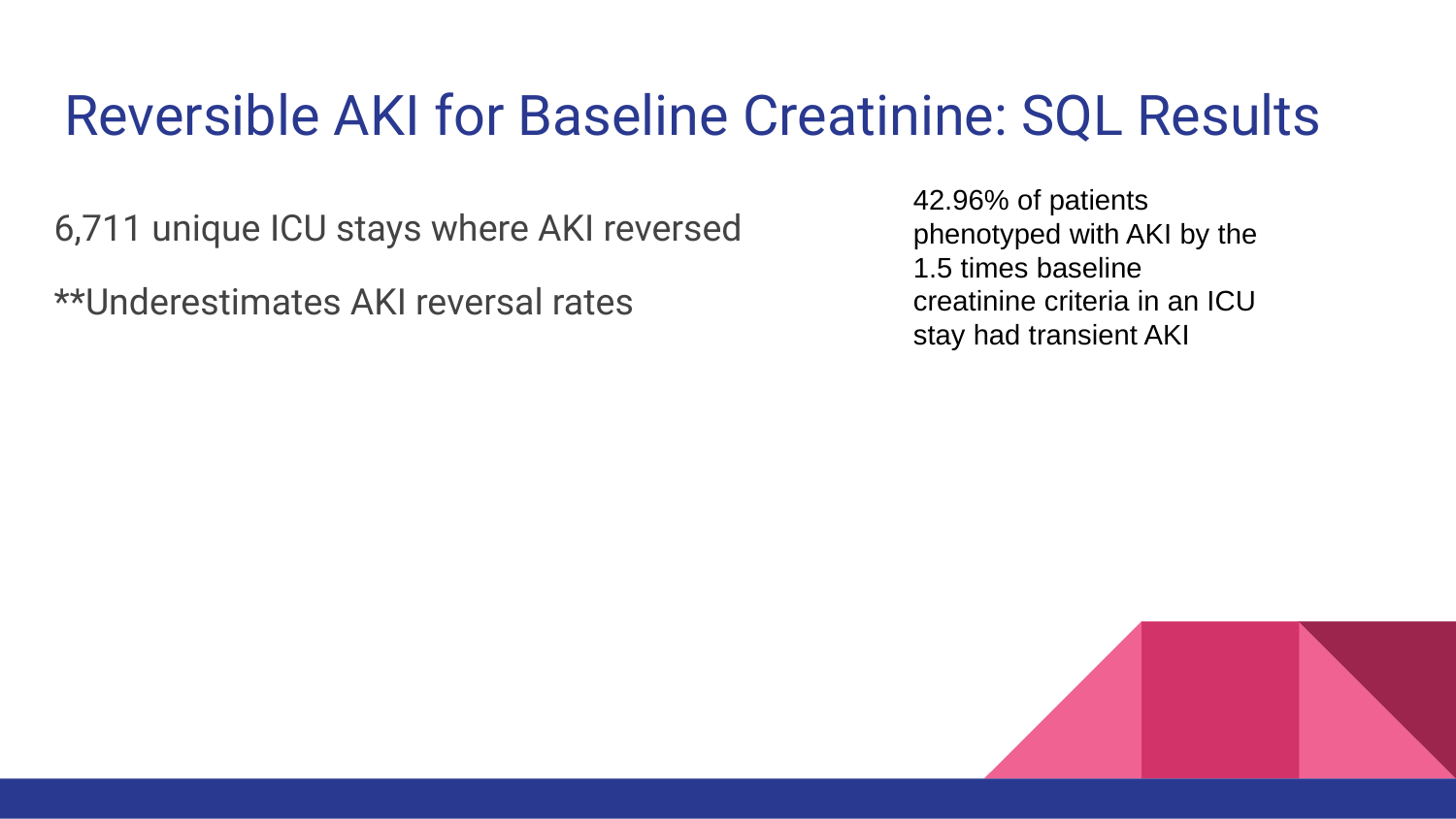

# Reversible AKI for Baseline Creatinine: SQL Results
42.96% of patients phenotyped with AKI by the 1.5 times baseline creatinine criteria in an ICU stay had transient AKI
6,711 unique ICU stays where AKI reversed
**Underestimates AKI reversal rates